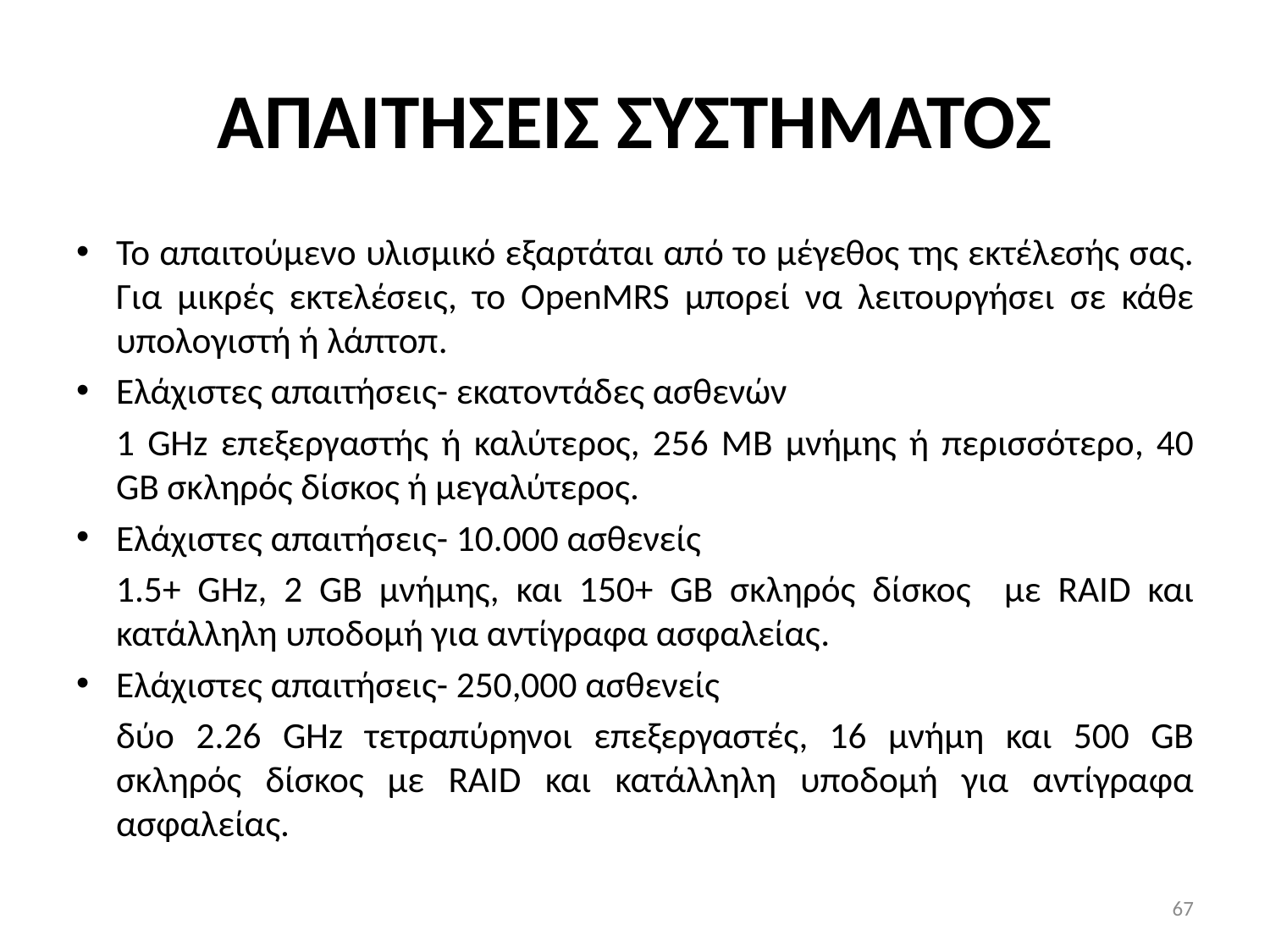

# ΑΠΑΙΤΗΣΕΙΣ ΣΥΣΤΗΜΑΤΟΣ
Το απαιτούμενο υλισμικό εξαρτάται από το μέγεθος της εκτέλεσής σας. Για μικρές εκτελέσεις, το OpenMRS μπορεί να λειτουργήσει σε κάθε υπολογιστή ή λάπτοπ.
Ελάχιστες απαιτήσεις- εκατοντάδες ασθενών
	1 GHz επεξεργαστής ή καλύτερος, 256 MB μνήμης ή περισσότερο, 40 GB σκληρός δίσκος ή μεγαλύτερος.
Ελάχιστες απαιτήσεις- 10.000 ασθενείς
	1.5+ GHz, 2 GB μνήμης, και 150+ GB σκληρός δίσκος  με RAID και κατάλληλη υποδομή για αντίγραφα ασφαλείας.
Ελάχιστες απαιτήσεις- 250,000 ασθενείς
	δύο 2.26 GHz τετραπύρηνοι επεξεργαστές, 16 μνήμη και 500 GB σκληρός δίσκος με RAID και κατάλληλη υποδομή για αντίγραφα ασφαλείας.
67